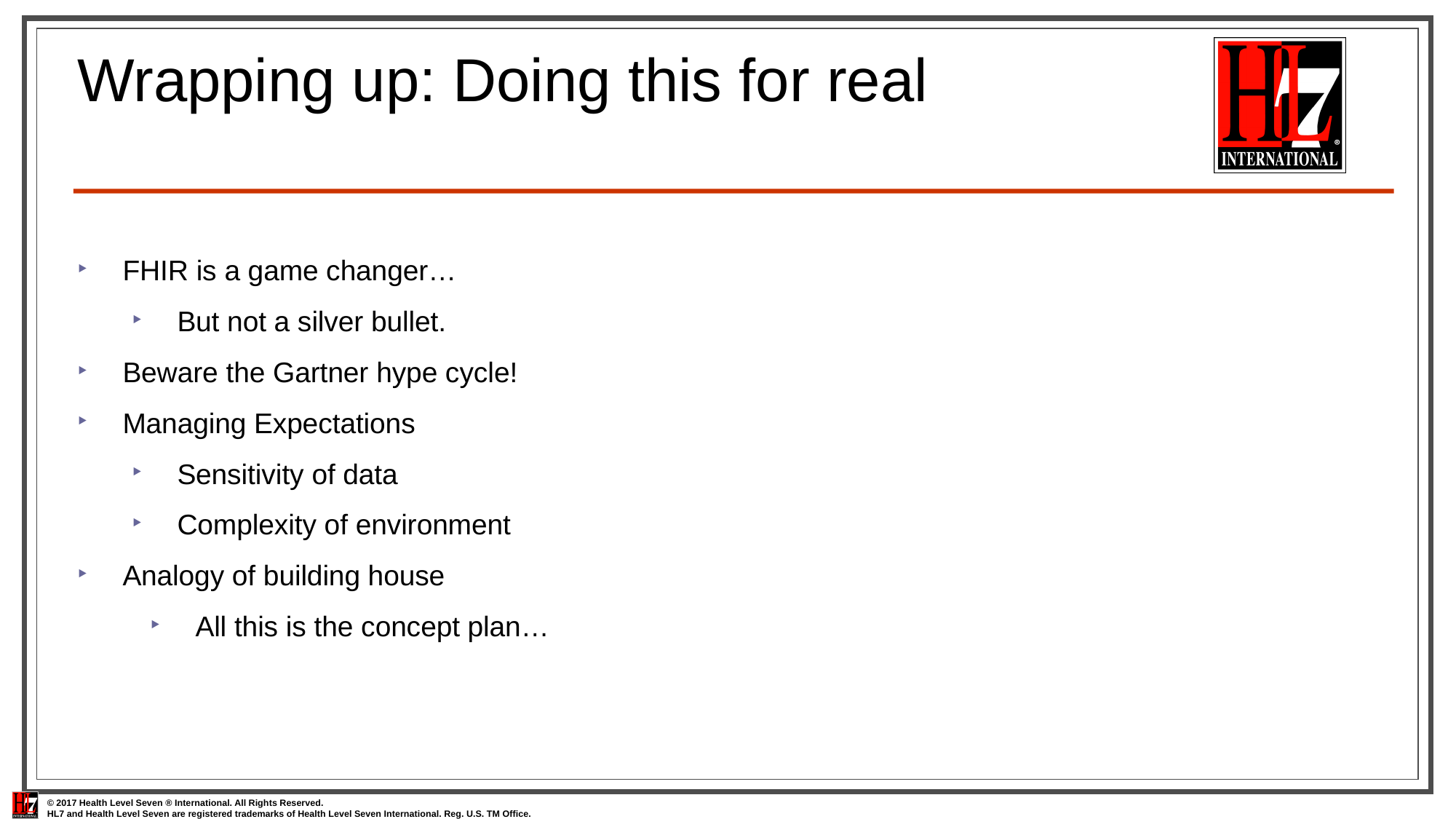

# Wrapping up: Doing this for real
FHIR is a game changer…
But not a silver bullet.
Beware the Gartner hype cycle!
Managing Expectations
Sensitivity of data
Complexity of environment
Analogy of building house
All this is the concept plan…